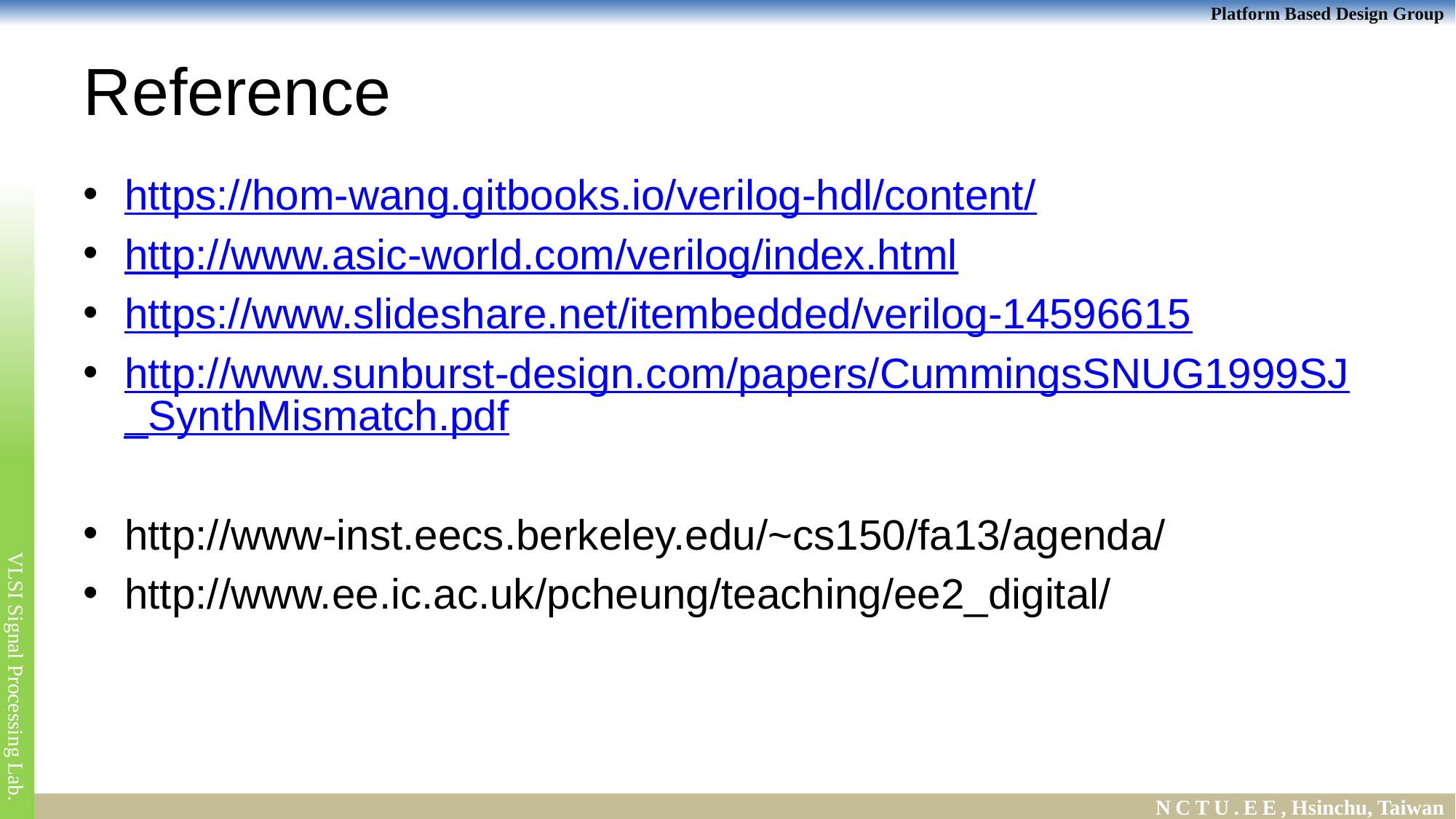

# Reference
https://hom-wang.gitbooks.io/verilog-hdl/content/
http://www.asic-world.com/verilog/index.html
https://www.slideshare.net/itembedded/verilog-14596615
http://www.sunburst-design.com/papers/CummingsSNUG1999SJ_SynthMismatch.pdf

http://www-inst.eecs.berkeley.edu/~cs150/fa13/agenda/
http://www.ee.ic.ac.uk/pcheung/teaching/ee2_digital/